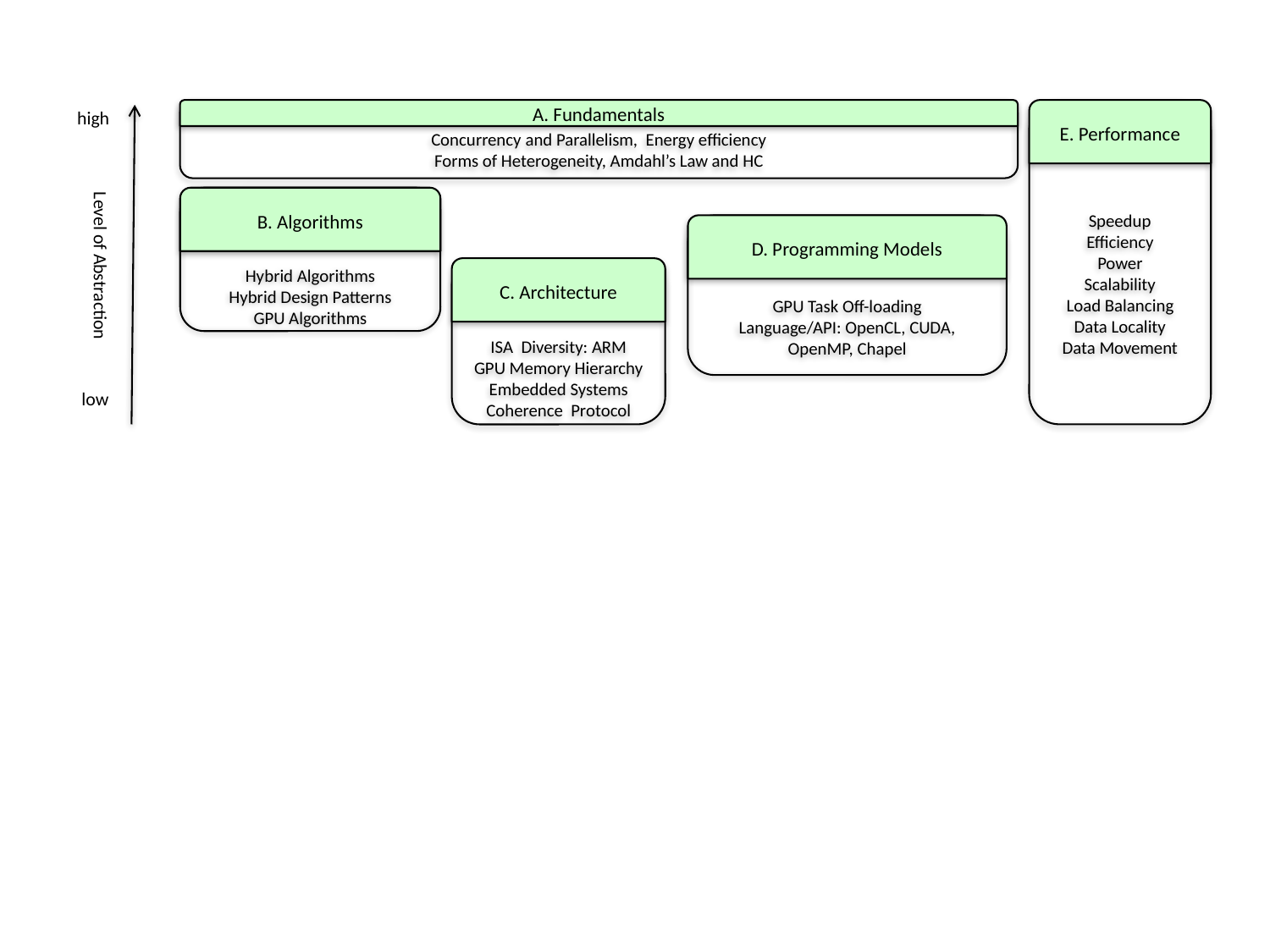

E. Performance

Speedup
Efficiency
Power
Scalability
Load Balancing
Data Locality
Data Movement
high
A. Fundamentals

Concurrency and Parallelism,  Energy efficiency
Forms of Heterogeneity, Amdahl’s Law and HC

Hybrid Algorithms
Hybrid Design Patterns
GPU Algorithms

B. Algorithms
D. Programming Models

GPU Task Off-loading
Language/API: OpenCL, CUDA, OpenMP, Chapel
Level of Abstraction
C. Architecture

ISA  Diversity: ARM
GPU Memory Hierarchy
Embedded Systems
Coherence  Protocol

low